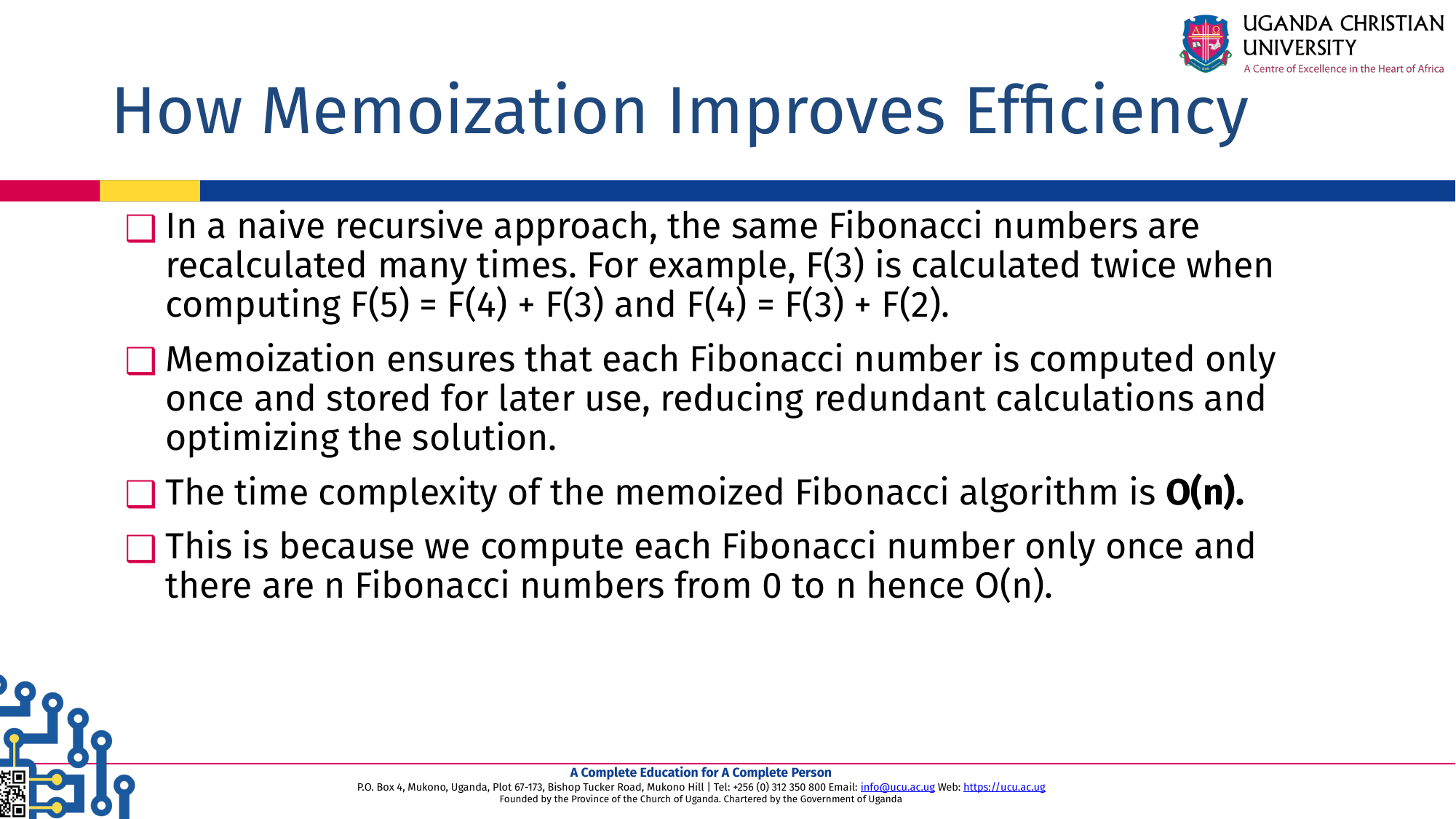

# How Memoization Improves Efficiency
In a naive recursive approach, the same Fibonacci numbers are recalculated many times. For example, F(3) is calculated twice when computing F(5) = F(4) + F(3) and F(4) = F(3) + F(2).
Memoization ensures that each Fibonacci number is computed only once and stored for later use, reducing redundant calculations and optimizing the solution.
The time complexity of the memoized Fibonacci algorithm is O(n).
This is because we compute each Fibonacci number only once and there are n Fibonacci numbers from 0 to n hence O(n).